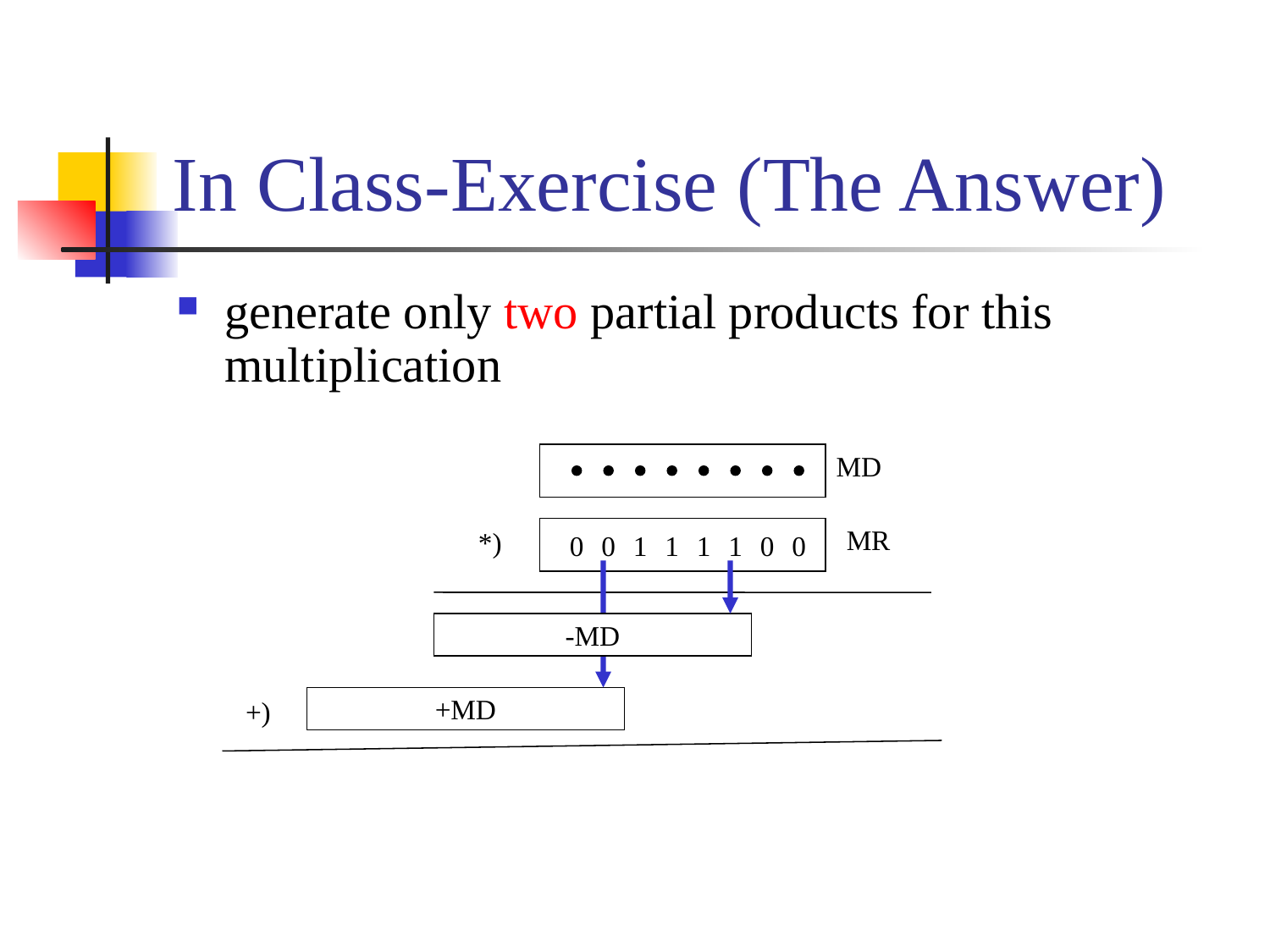

# In Class-Exercise (The Answer)
generate only two partial products for this multiplication
MD

MR
*)

0
0
1
1
1
1
0
0

-MD
+)
+MD